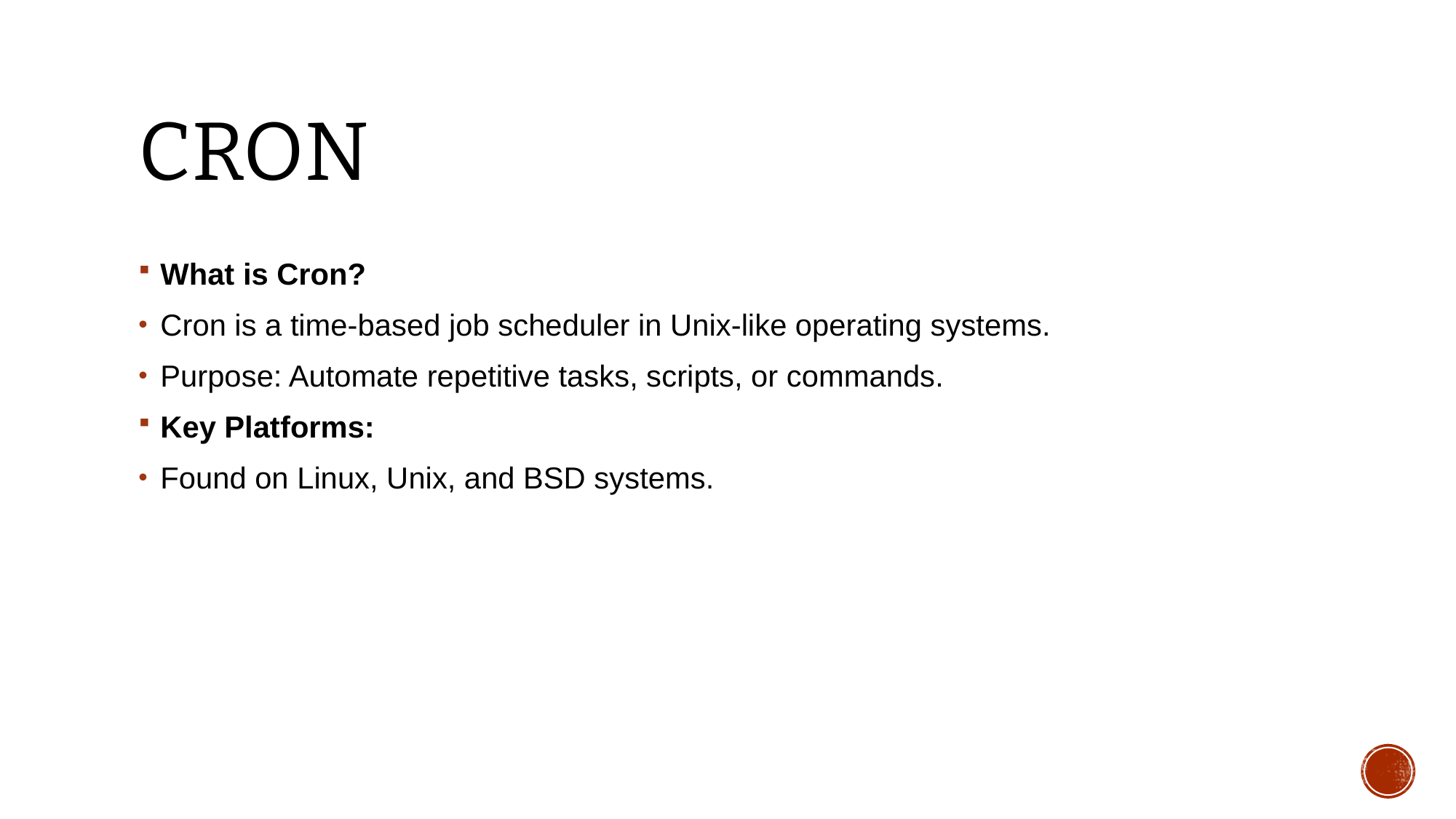

# Cron
What is Cron?
Cron is a time-based job scheduler in Unix-like operating systems.
Purpose: Automate repetitive tasks, scripts, or commands.
Key Platforms:
Found on Linux, Unix, and BSD systems.